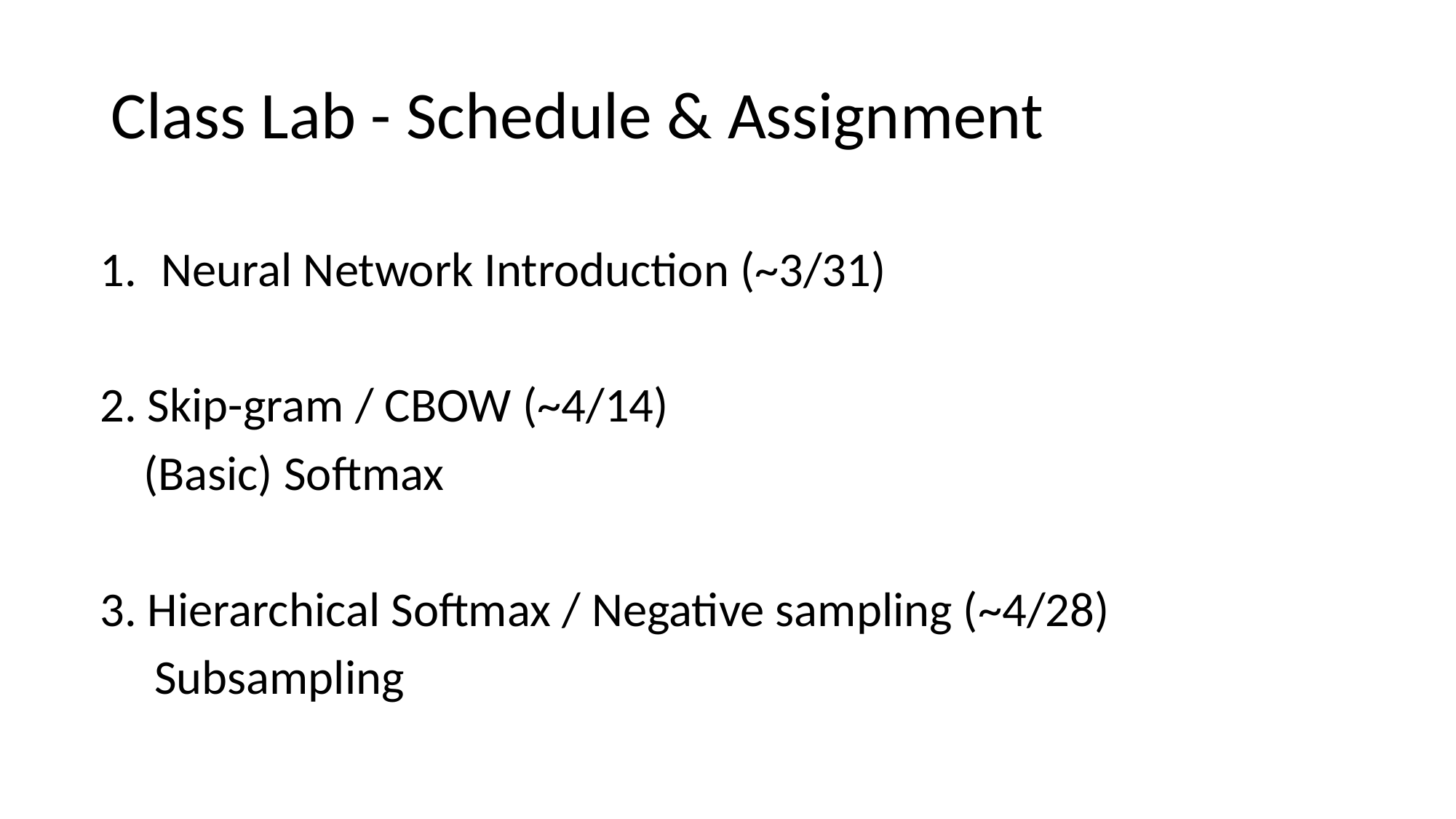

# Class Lab - Schedule & Assignment
Neural Network Introduction (~3/31)

2. Skip-gram / CBOW (~4/14)
    (Basic) Softmax

3. Hierarchical Softmax / Negative sampling (~4/28)
     Subsampling